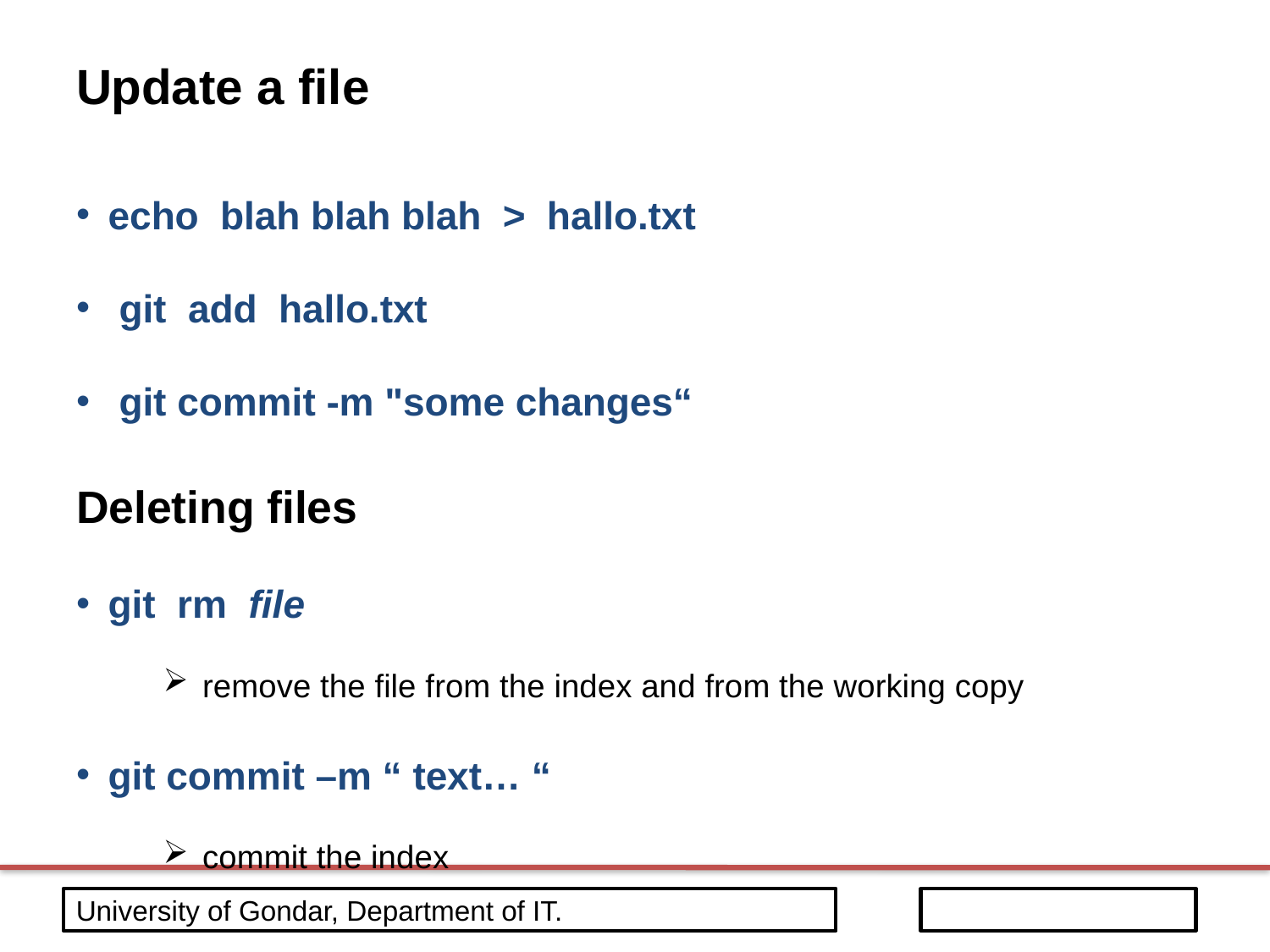

# Update a file
echo  blah blah blah  >  hallo.txt
 git  add  hallo.txt
 git commit -m "some changes“
Deleting files
git  rm  file
remove the file from the index and from the working copy
git commit –m “ text… “
commit the index